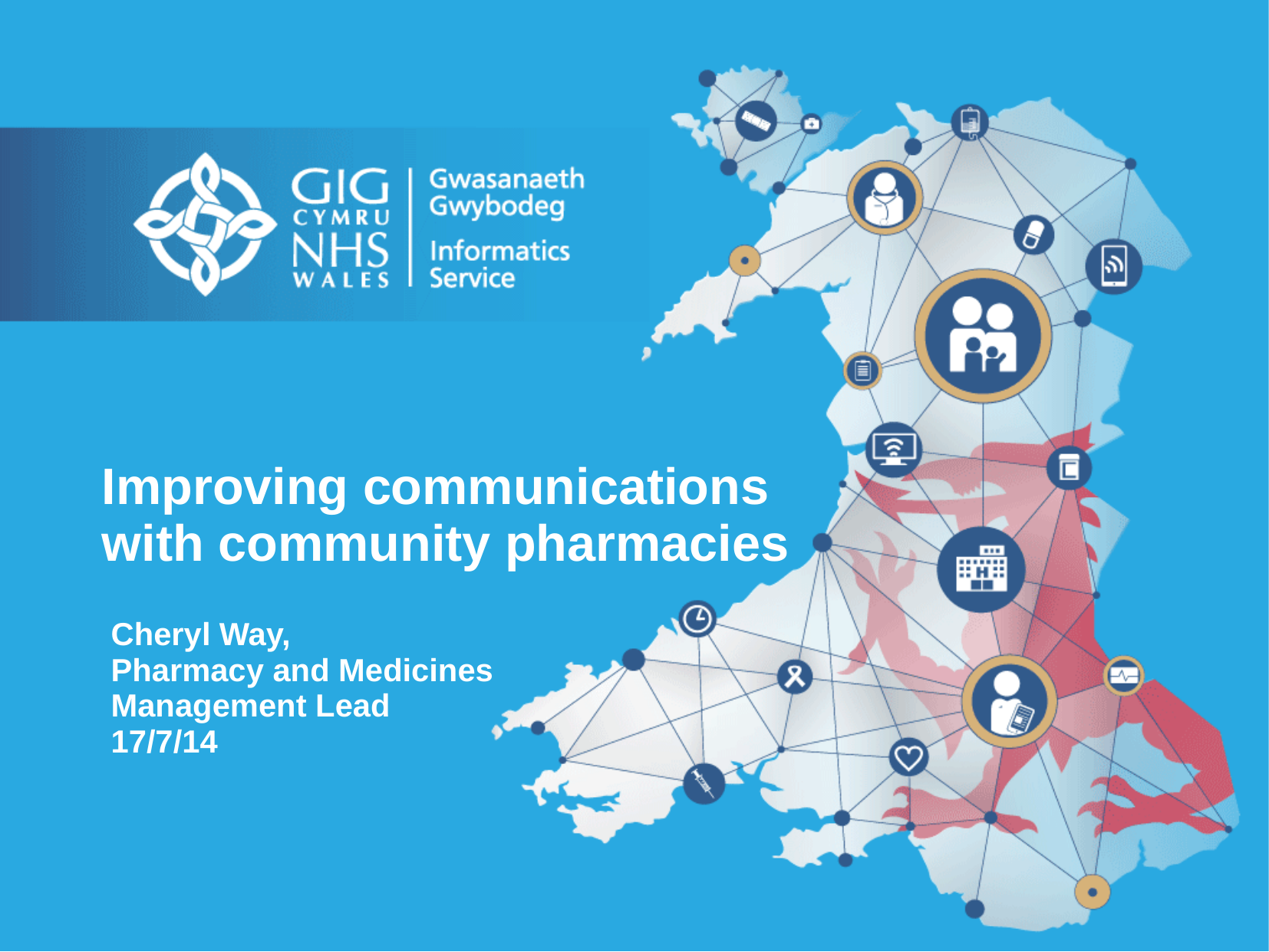

Improving communications with community pharmacies
Cheryl Way,
Pharmacy and Medicines
Management Lead
17/7/14